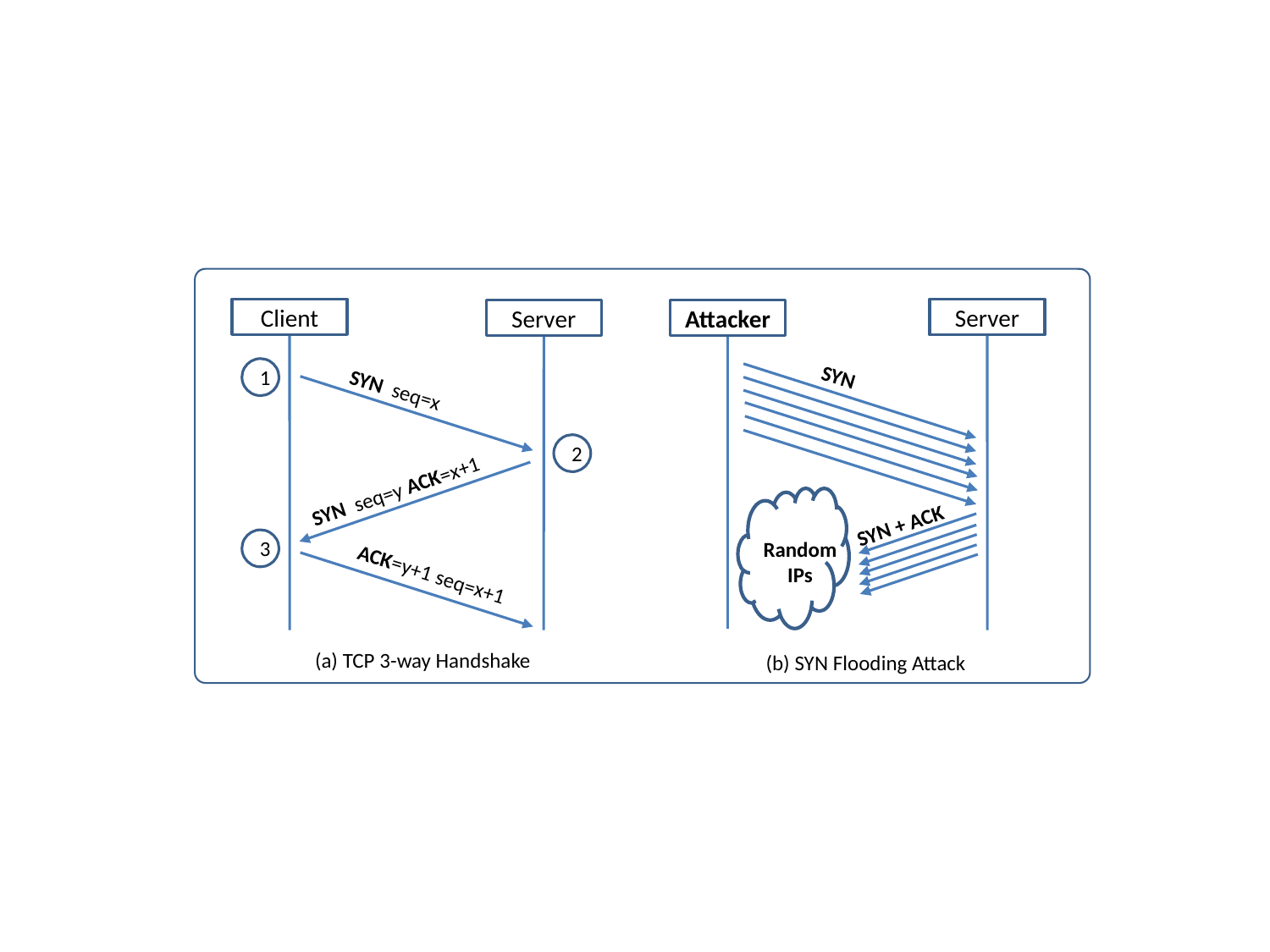

Client
Server
Server
Attacker
SYN
1
SYN  seq=x
2
SYN  seq=y ACK=x+1

SYN + ACK
3
Random
IPs
ACK=y+1 seq=x+1
(a) TCP 3-way Handshake
(b) SYN Flooding Attack